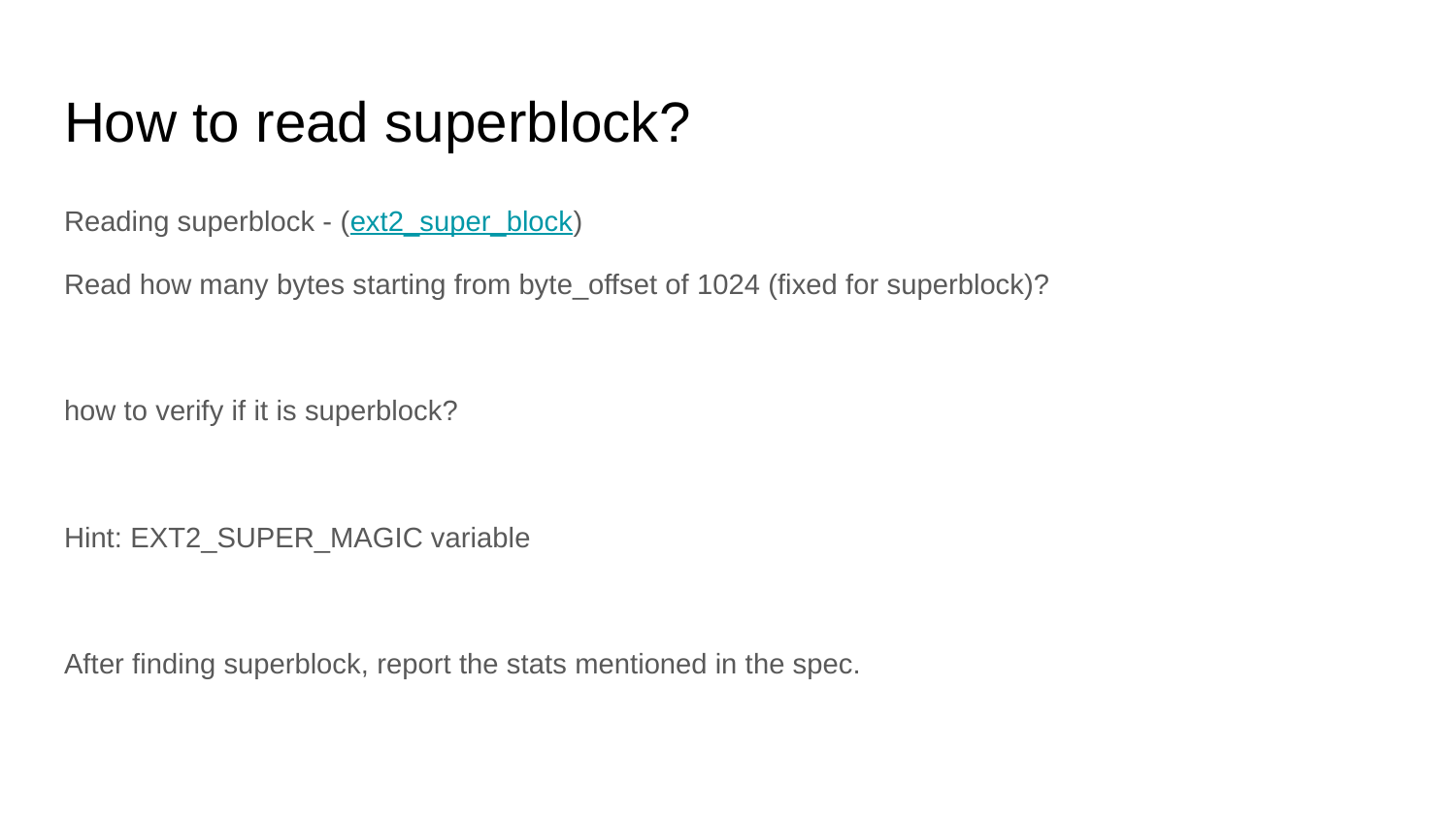

# How to read superblock?
Reading superblock - (ext2_super_block)
Read how many bytes starting from byte_offset of 1024 (fixed for superblock)?

how to verify if it is superblock?

Hint: EXT2_SUPER_MAGIC variable

After finding superblock, report the stats mentioned in the spec.